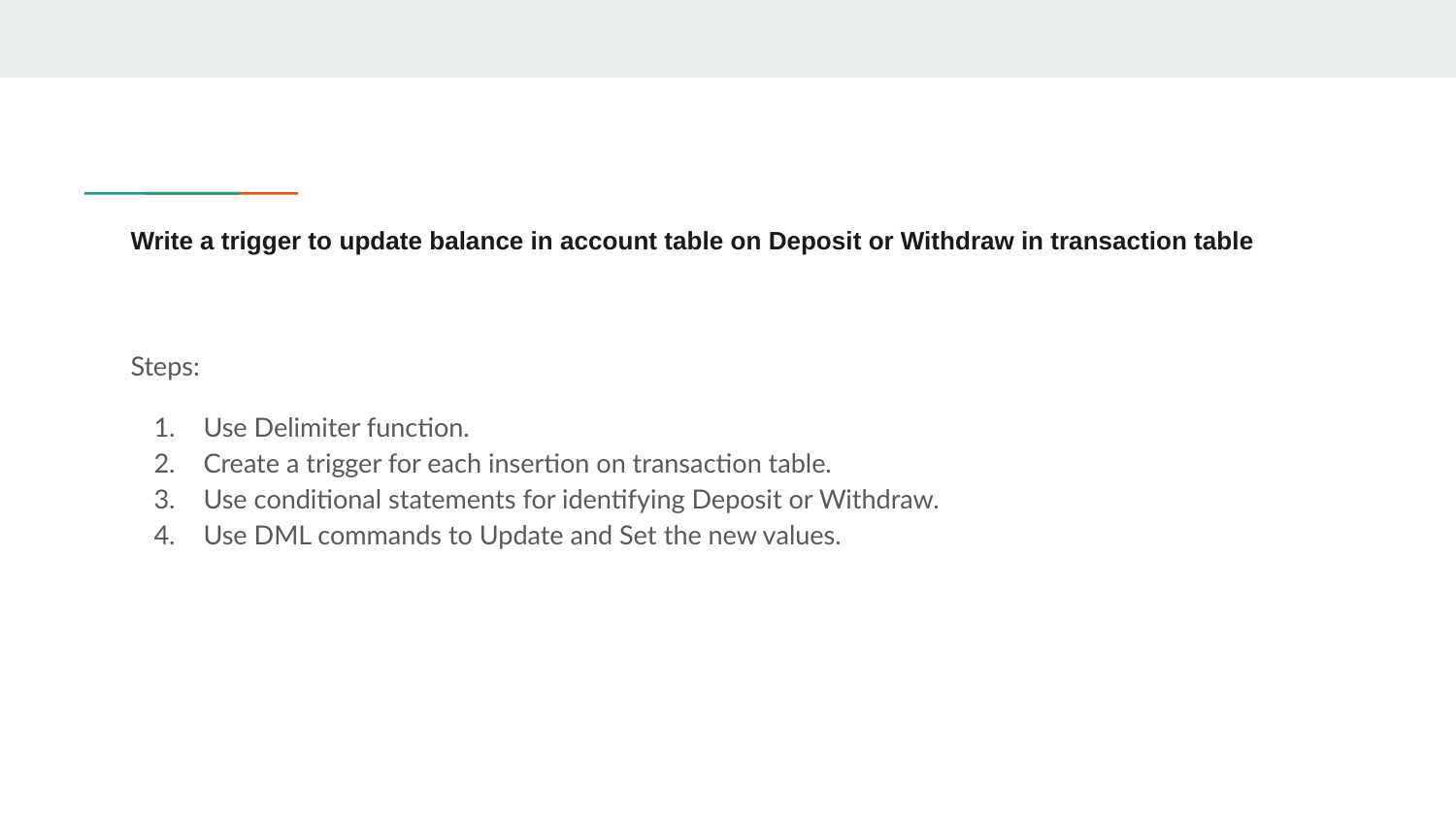

# Write a trigger to update balance in account table on Deposit or Withdraw in transaction table
Steps:
Use Delimiter function.
Create a trigger for each insertion on transaction table.
Use conditional statements for identifying Deposit or Withdraw.
Use DML commands to Update and Set the new values.